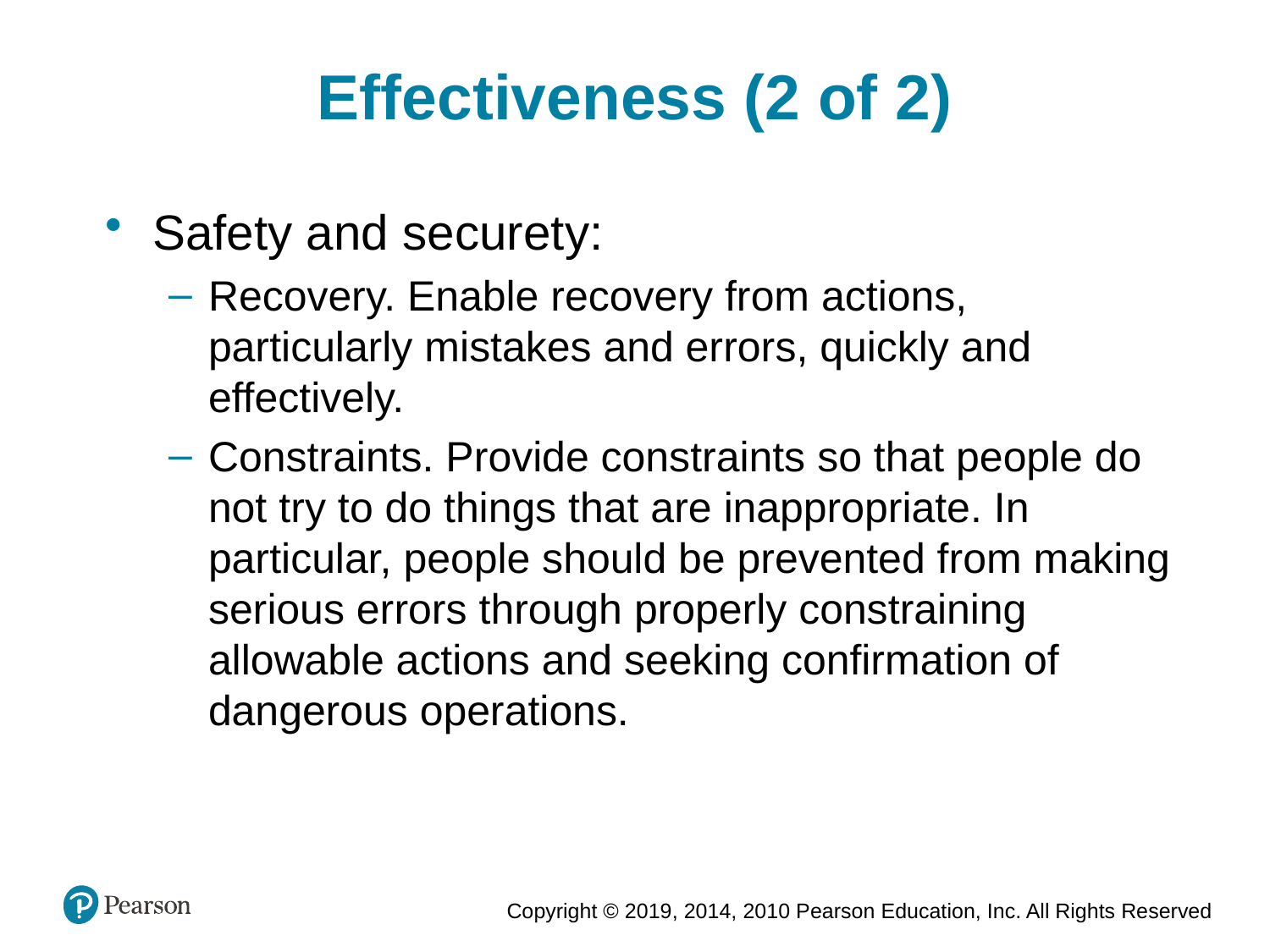

Effectiveness (2 of 2)
Safety and securety:
Recovery. Enable recovery from actions, particularly mistakes and errors, quickly and effectively.
Constraints. Provide constraints so that people do not try to do things that are inappropriate. In particular, people should be prevented from making serious errors through properly constraining allowable actions and seeking confirmation of dangerous operations.